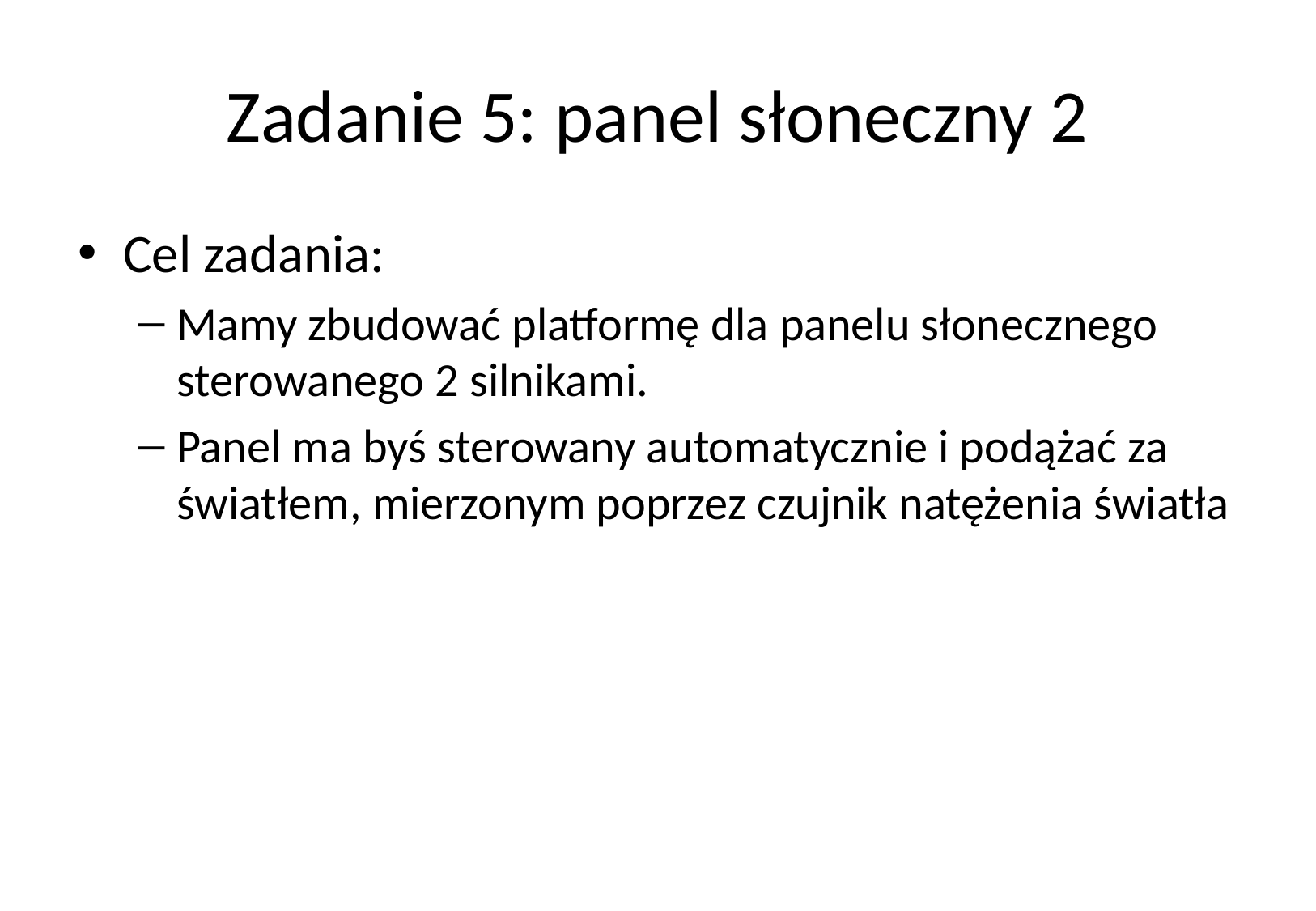

# Zadanie 5: panel słoneczny 2
Cel zadania:
Mamy zbudować platformę dla panelu słonecznego sterowanego 2 silnikami.
Panel ma byś sterowany automatycznie i podążać za światłem, mierzonym poprzez czujnik natężenia światła